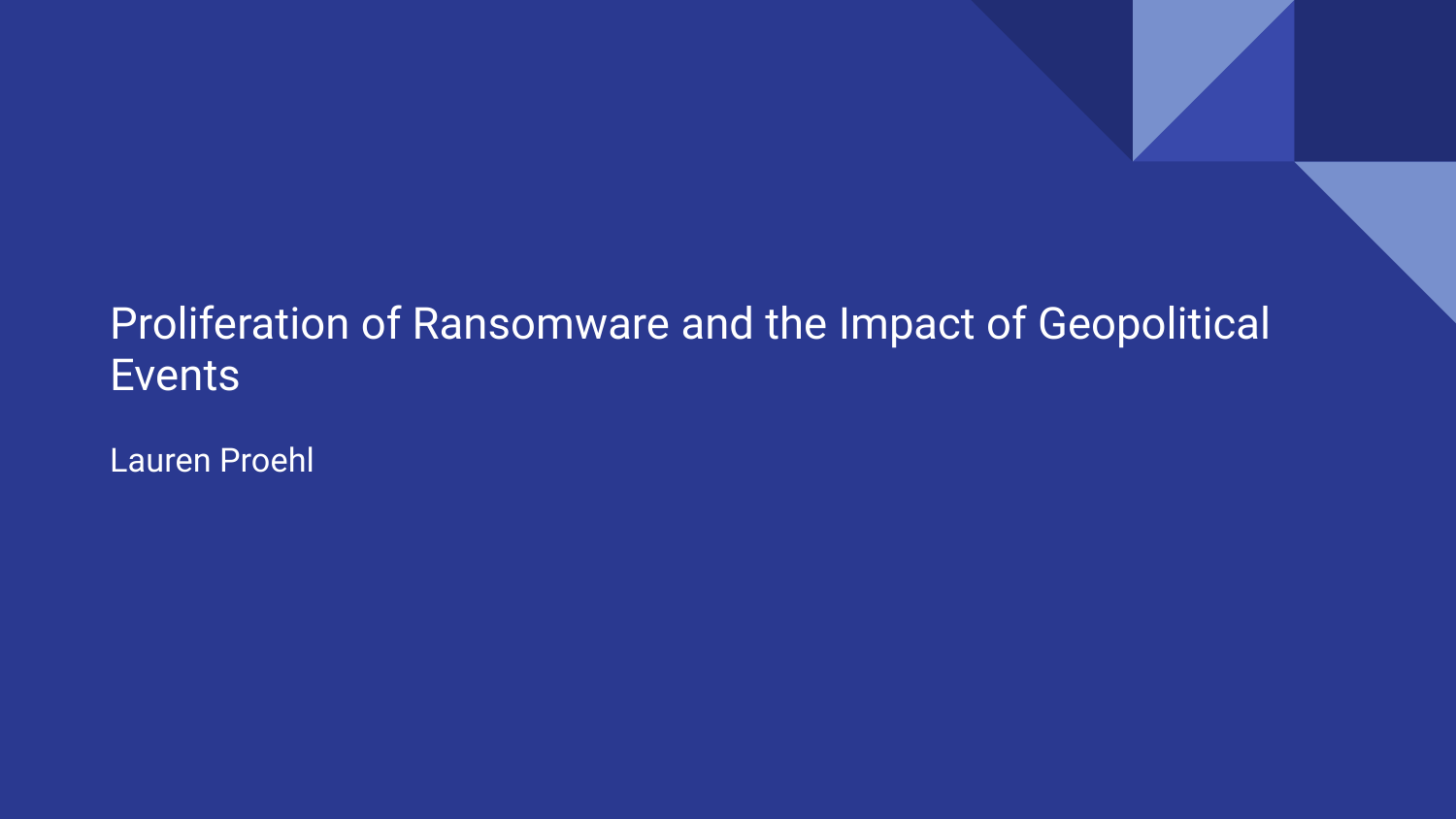

# Proliferation of Ransomware and the Impact of Geopolitical Events
Lauren Proehl